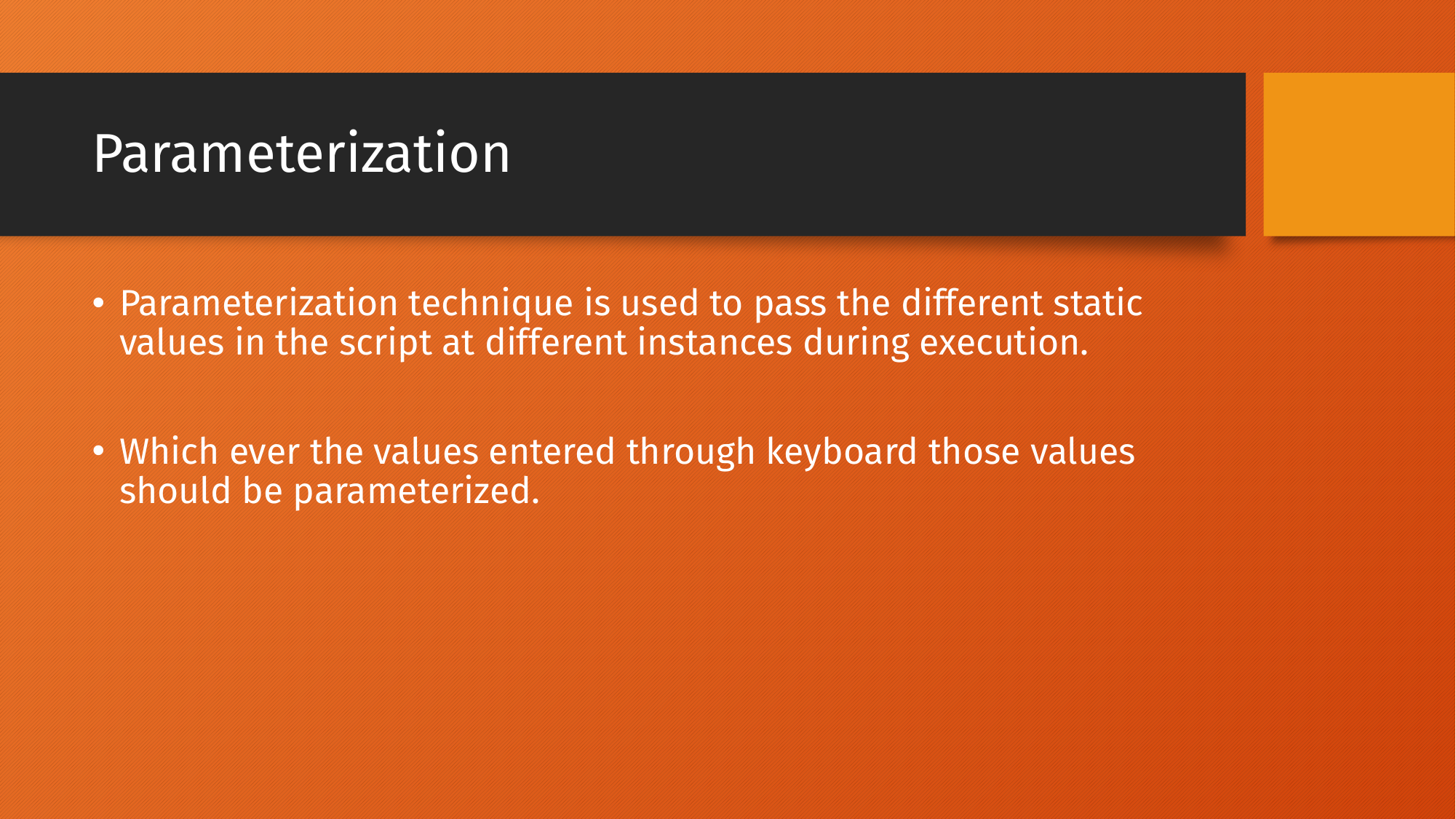

# Parameterization
Parameterization technique is used to pass the different static values in the script at different instances during execution.

Which ever the values entered through keyboard those values should be parameterized.